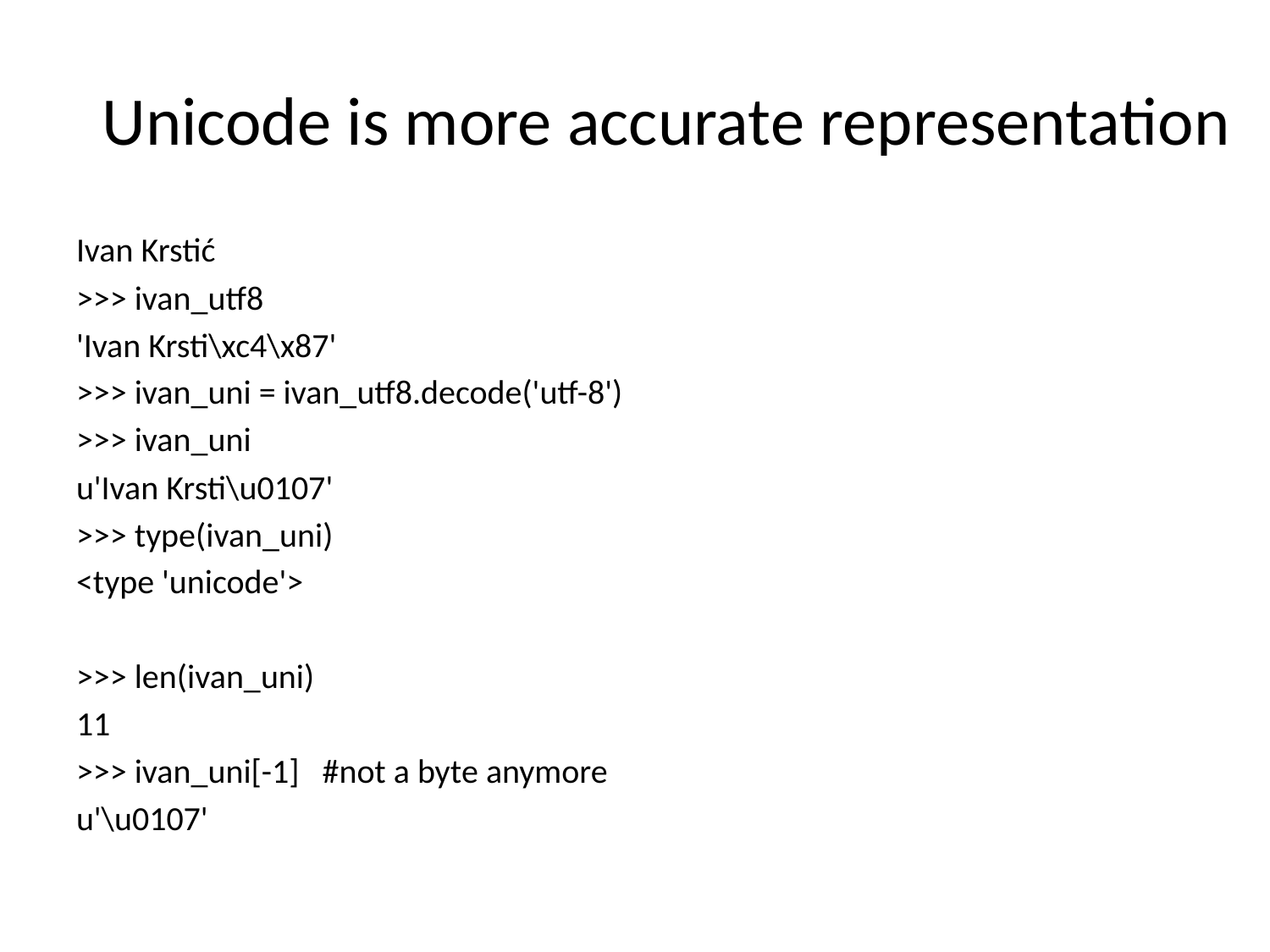

# Unicode is more accurate representation
Ivan Krstić
>>> ivan_utf8
'Ivan Krsti\xc4\x87'
>>> ivan_uni = ivan_utf8.decode('utf-8')
>>> ivan_uni
u'Ivan Krsti\u0107'
>>> type(ivan_uni)
<type 'unicode'>

>>> len(ivan_uni)
11
>>> ivan_uni[-1]   #not a byte anymore
u'\u0107'